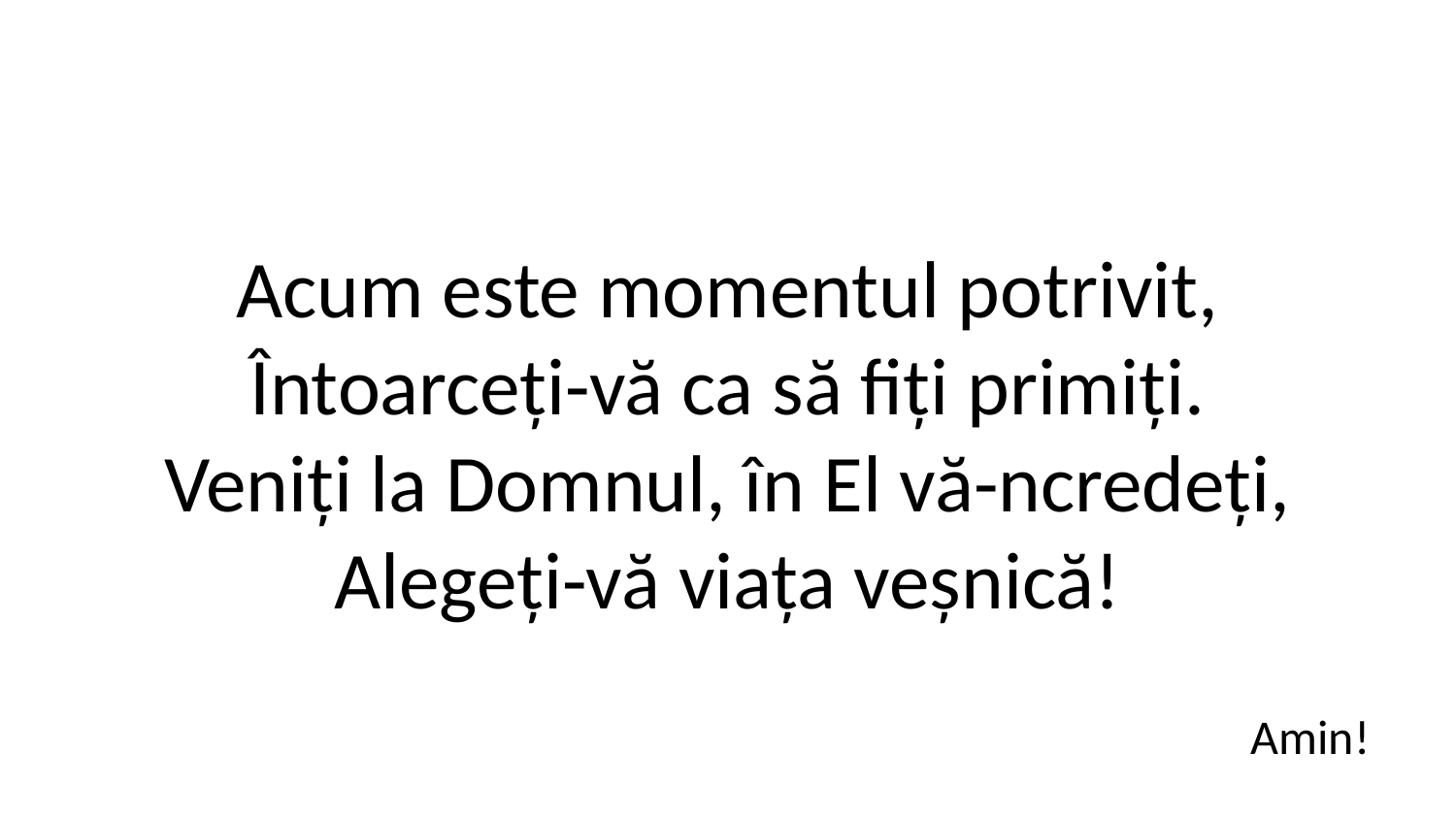

Acum este momentul potrivit,
Întoarceți-vă ca să fiți primiți.
Veniți la Domnul, în El vă-ncredeți,
Alegeți-vă viața veșnică!

Amin!